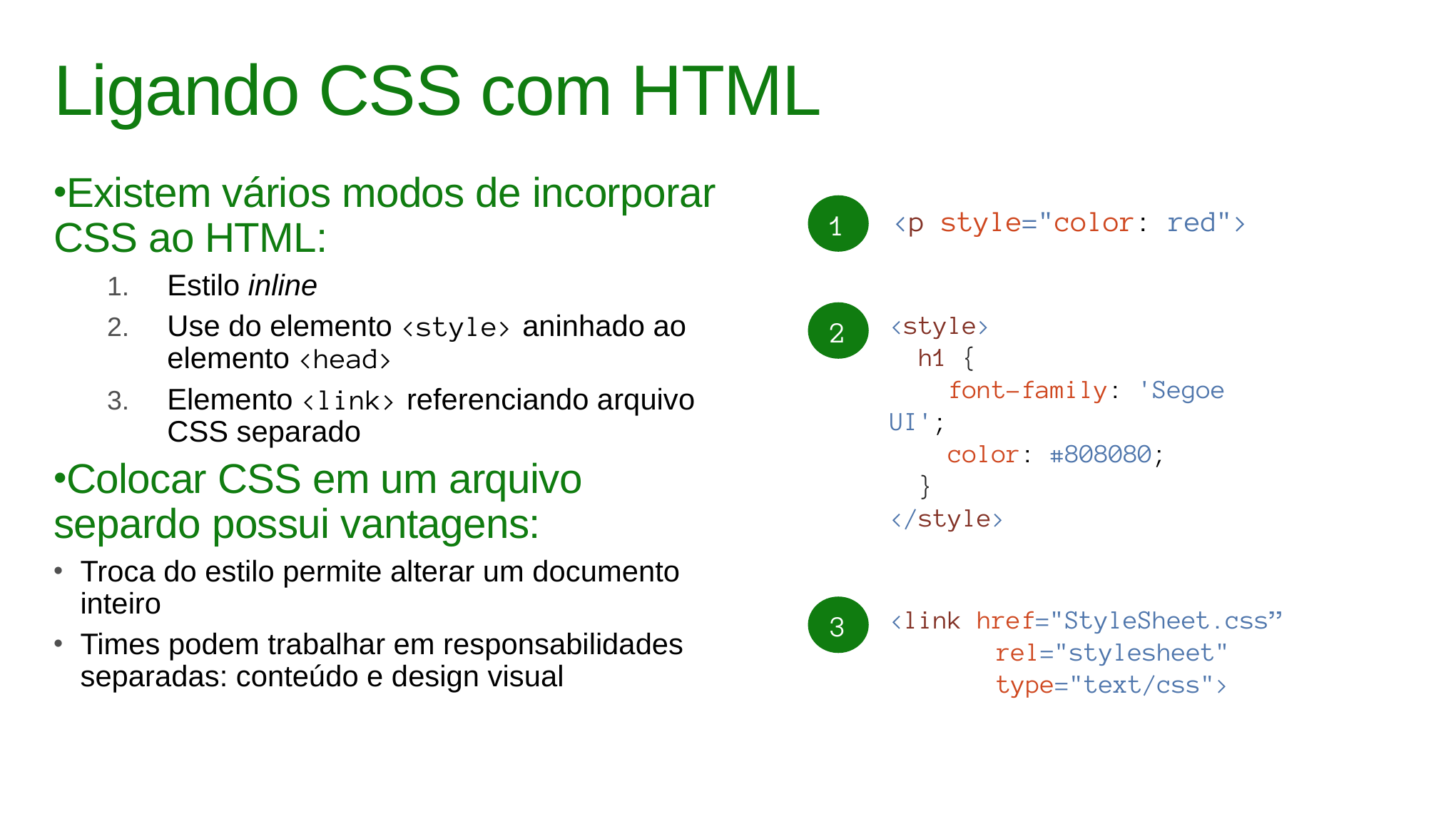

# Ligando CSS com HTML
Existem vários modos de incorporar CSS ao HTML:
Estilo inline
Use do elemento <style> aninhado ao elemento <head>
Elemento <link> referenciando arquivo CSS separado
Colocar CSS em um arquivo separdo possui vantagens:
Troca do estilo permite alterar um documento inteiro
Times podem trabalhar em responsabilidades separadas: conteúdo e design visual
1
<p style="color: red">
2
<style>
  h1 {
    font-family: 'Segoe UI';
    color: #808080;
  }
</style>
3
<link href="StyleSheet.css”         	rel="stylesheet"
	type="text/css">